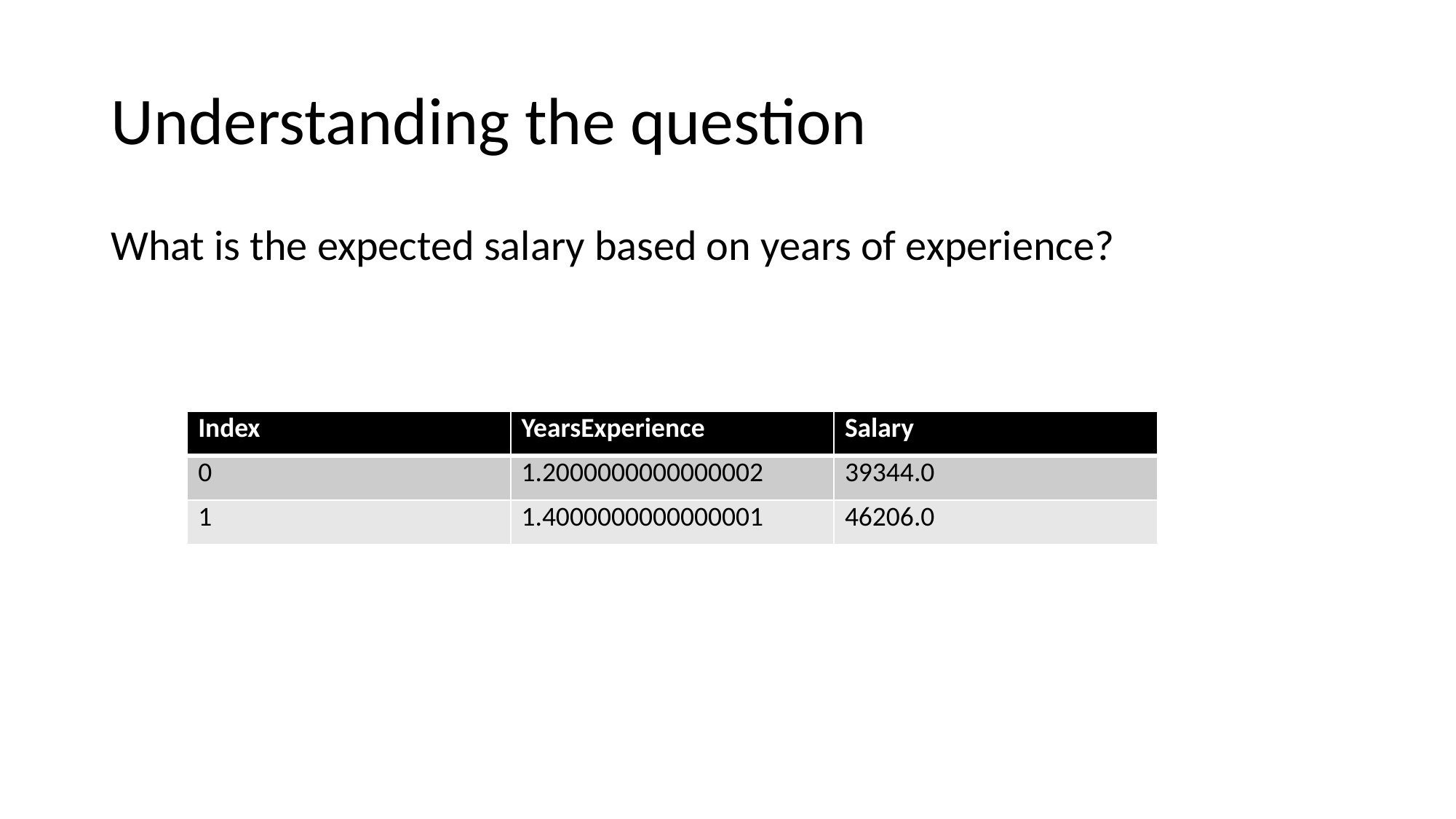

# Understanding the question
What is the expected salary based on years of experience?
| Index | YearsExperience | Salary |
| --- | --- | --- |
| 0 | 1.2000000000000002 | 39344.0 |
| 1 | 1.4000000000000001 | 46206.0 |